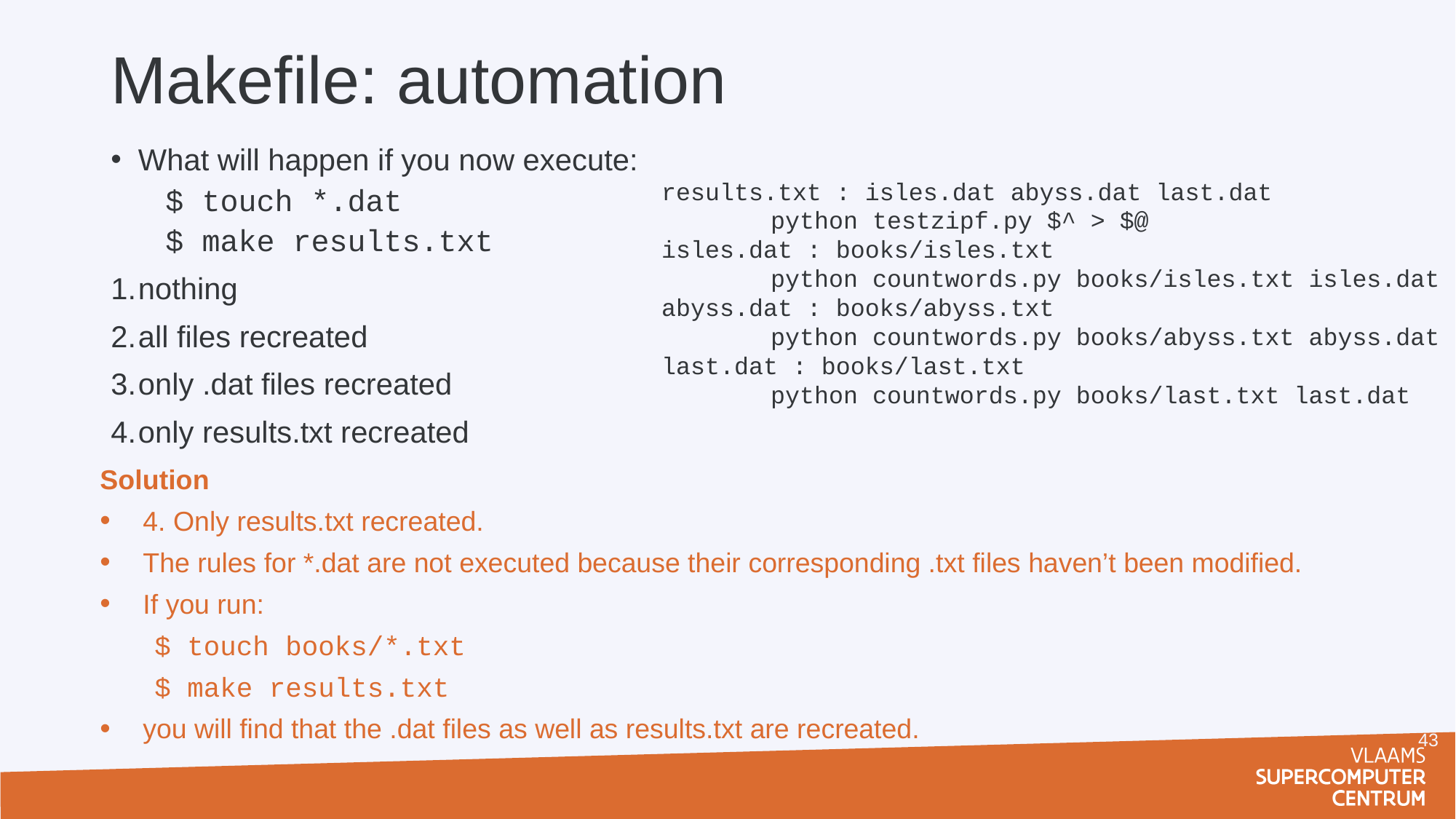

# Makefile: automation
What will happen if you now execute:
$ touch *.dat
$ make results.txt
nothing
all files recreated
only .dat files recreated
only results.txt recreated

results.txt : isles.dat abyss.dat last.dat
	python testzipf.py $^ > $@
isles.dat : books/isles.txt
	python countwords.py books/isles.txt isles.dat
abyss.dat : books/abyss.txt
	python countwords.py books/abyss.txt abyss.dat
last.dat : books/last.txt
	python countwords.py books/last.txt last.dat
Solution
4. Only results.txt recreated.
The rules for *.dat are not executed because their corresponding .txt files haven’t been modified.
If you run:
$ touch books/*.txt
$ make results.txt
you will find that the .dat files as well as results.txt are recreated.
43